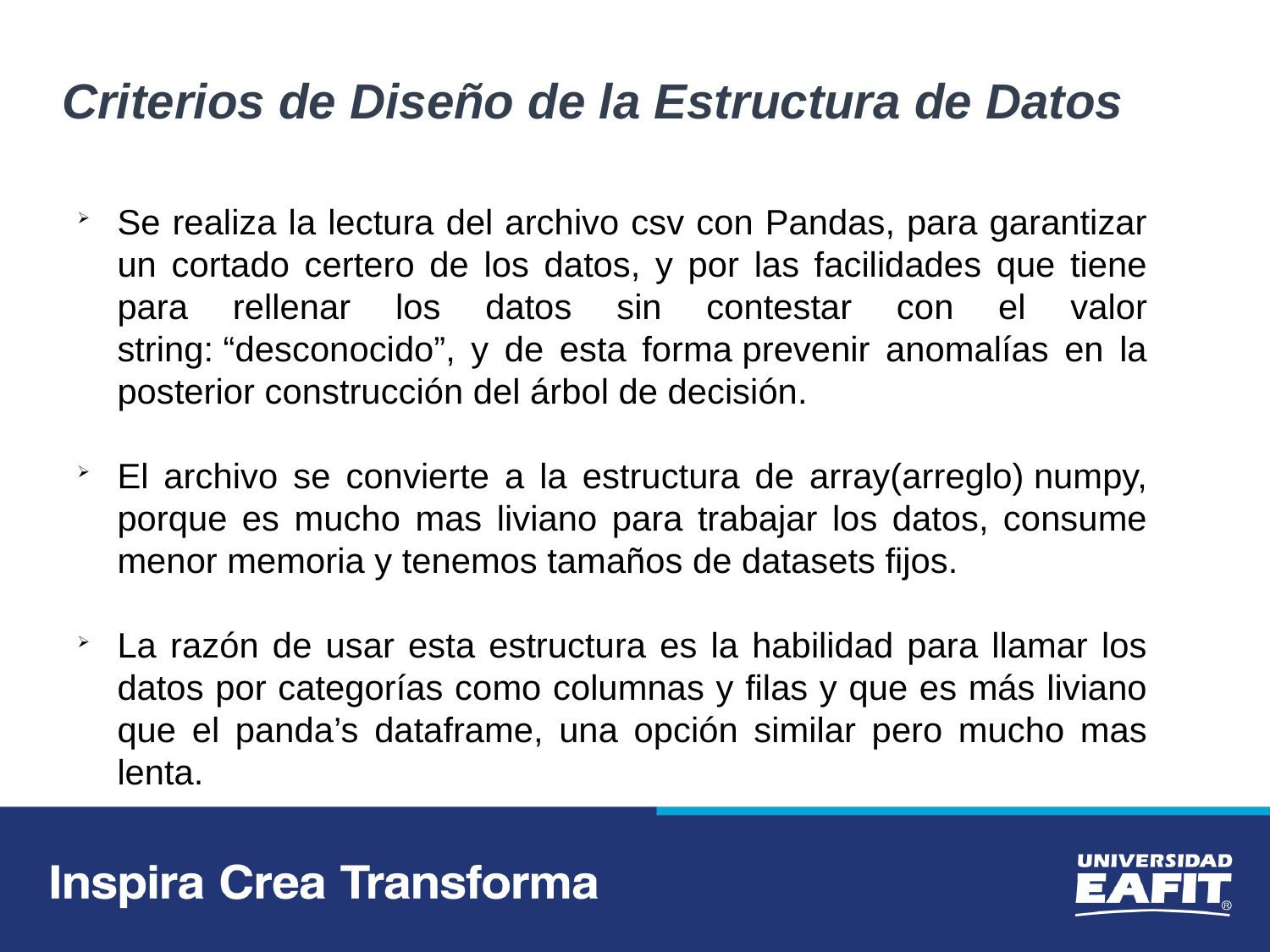

Criterios de Diseño de la Estructura de Datos
Se realiza la lectura del archivo csv con Pandas, para garantizar un cortado certero de los datos, y por las facilidades que tiene para rellenar los datos sin contestar con el valor string: “desconocido”, y de esta forma prevenir anomalías en la posterior construcción del árbol de decisión.

El archivo se convierte a la estructura de array(arreglo) numpy, porque es mucho mas liviano para trabajar los datos, consume menor memoria y tenemos tamaños de datasets fijos.

La razón de usar esta estructura es la habilidad para llamar los datos por categorías como columnas y filas y que es más liviano que el panda’s dataframe, una opción similar pero mucho mas lenta.